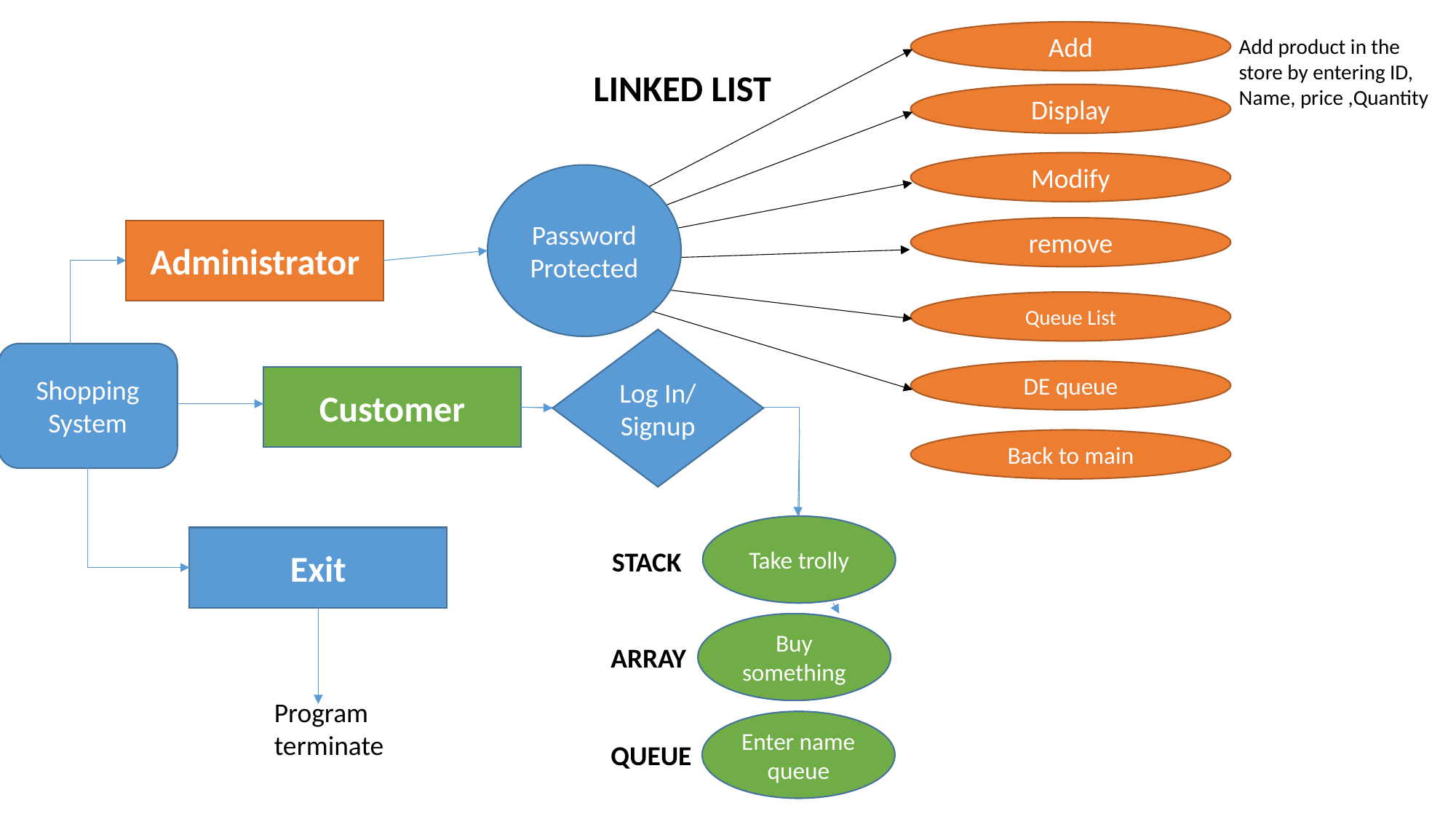

Add
Display
Modify
remove
Queue List
DE queue
Back to main
Add product in the store by entering ID, Name, price ,Quantity
LINKED LIST
Password Protected
Administrator
Log In/ Signup
Shopping System
Customer
Take trolly
Exit
STACK
Buy something
ARRAY
Program terminate
Enter name queue
QUEUE